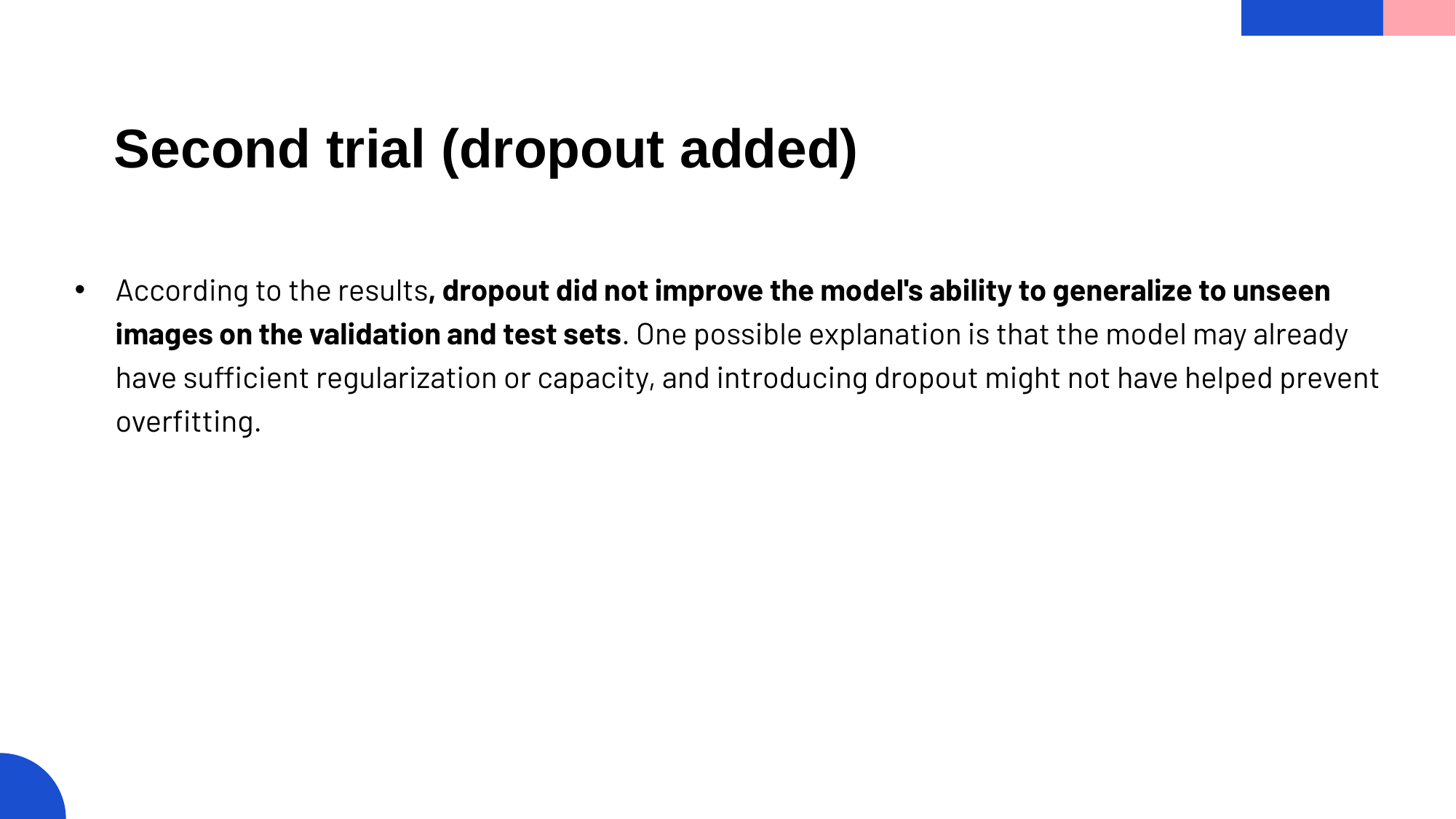

# Second trial (dropout added)
According to the results, dropout did not improve the model's ability to generalize to unseen images on the validation and test sets. One possible explanation is that the model may already have sufficient regularization or capacity, and introducing dropout might not have helped prevent overfitting.